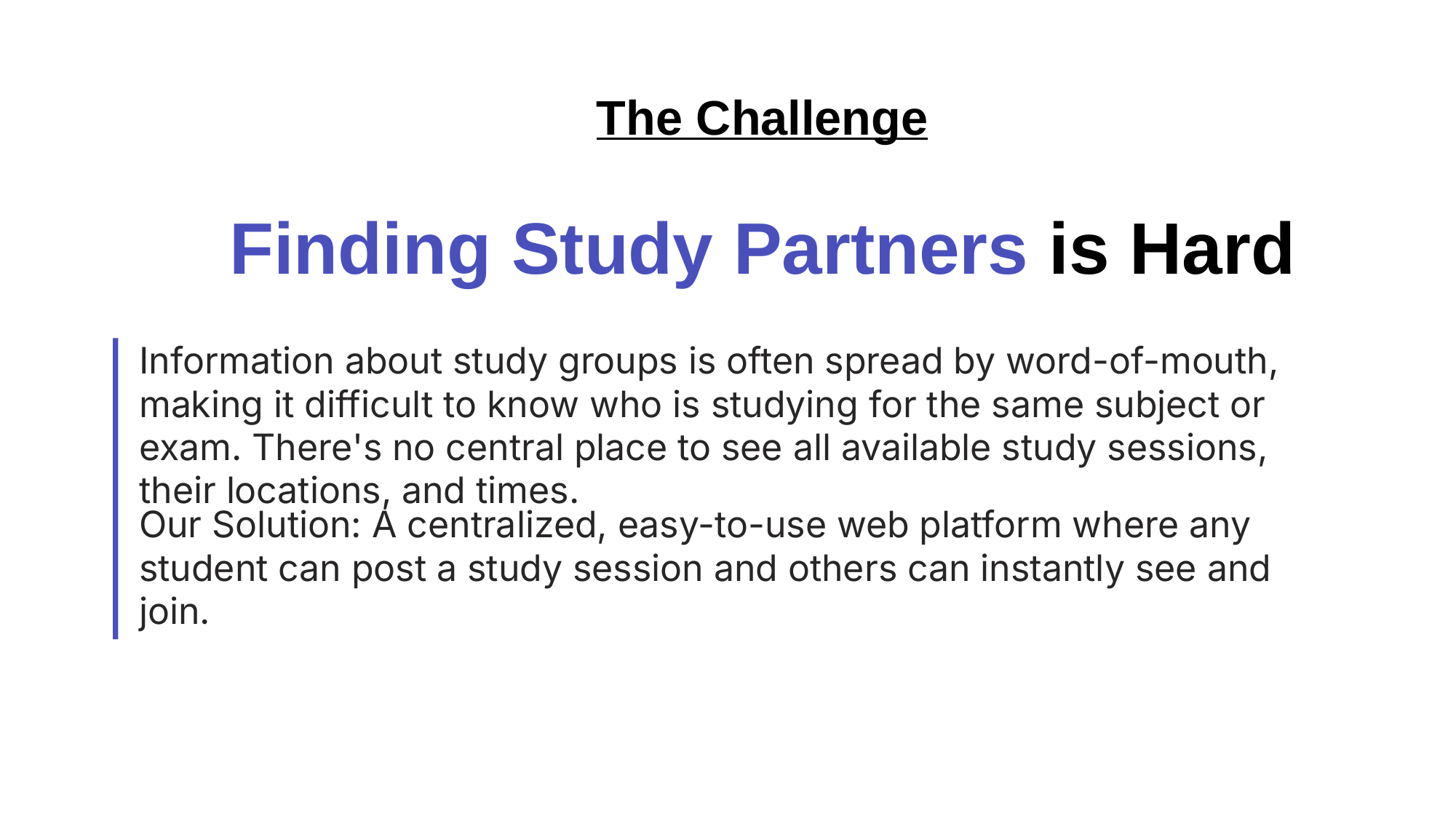

The Challenge
Finding Study Partners is Hard

Information about study groups is often spread by word-of-mouth, making it difficult to know who is studying for the same subject or exam. There's no central place to see all available study sessions, their locations, and times.
Our Solution: A centralized, easy-to-use web platform where any student can post a study session and others can instantly see and join.